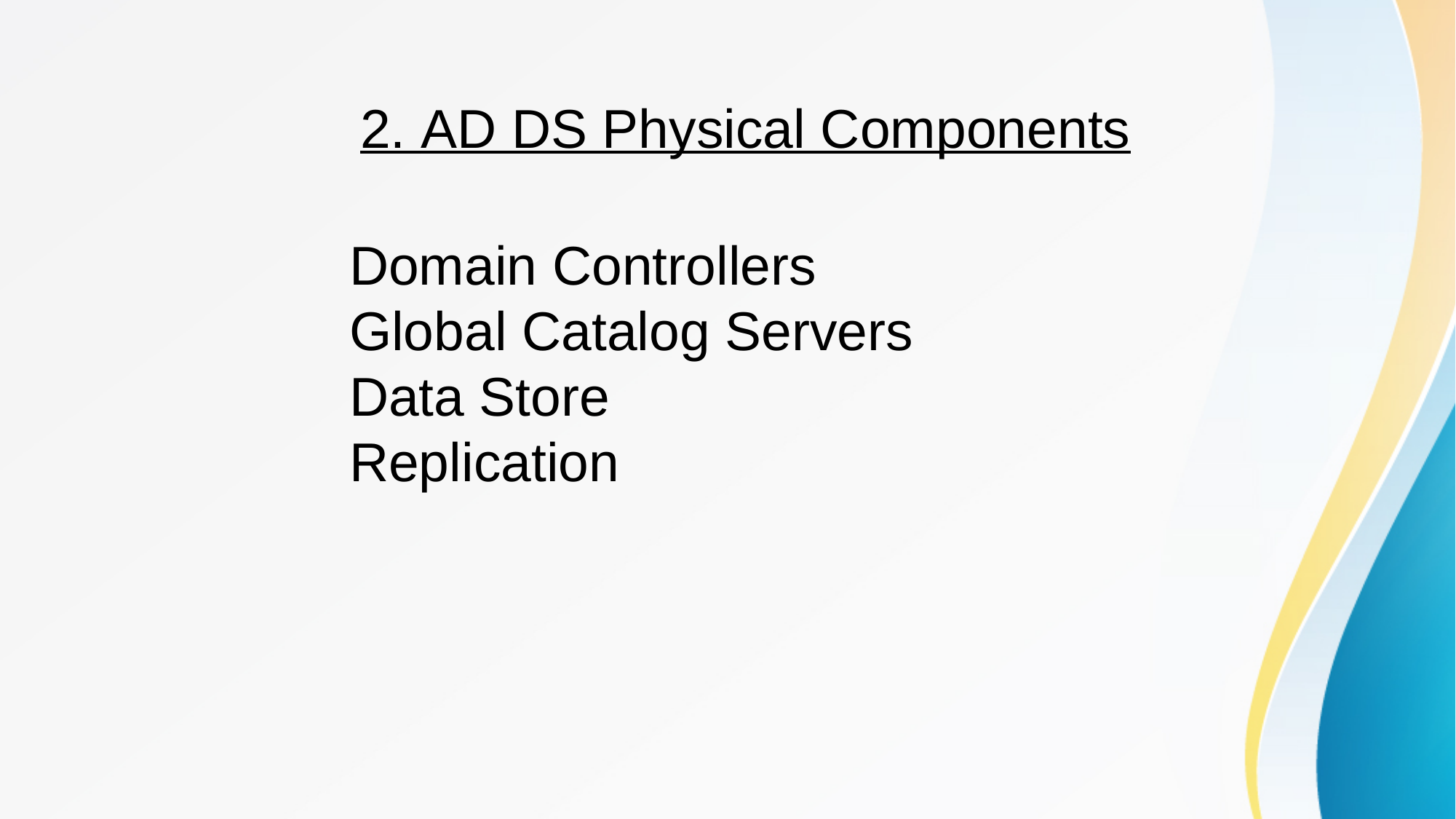

# 2. AD DS Physical Components
Domain Controllers
Global Catalog Servers
Data Store
Replication